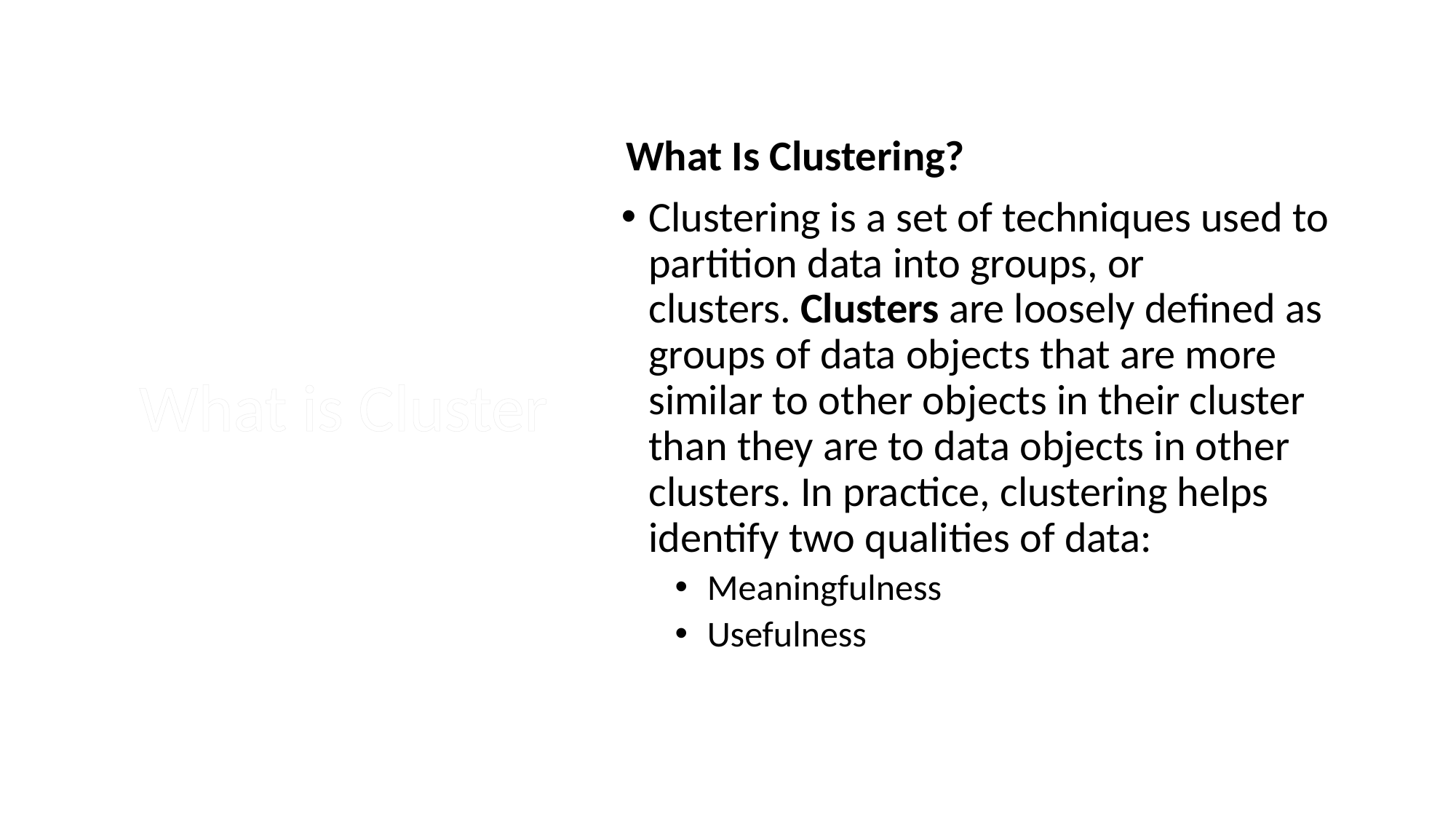

What Is Clustering?
Clustering is a set of techniques used to partition data into groups, or clusters. Clusters are loosely defined as groups of data objects that are more similar to other objects in their cluster than they are to data objects in other clusters. In practice, clustering helps identify two qualities of data:
Meaningfulness
Usefulness

# What is Cluster